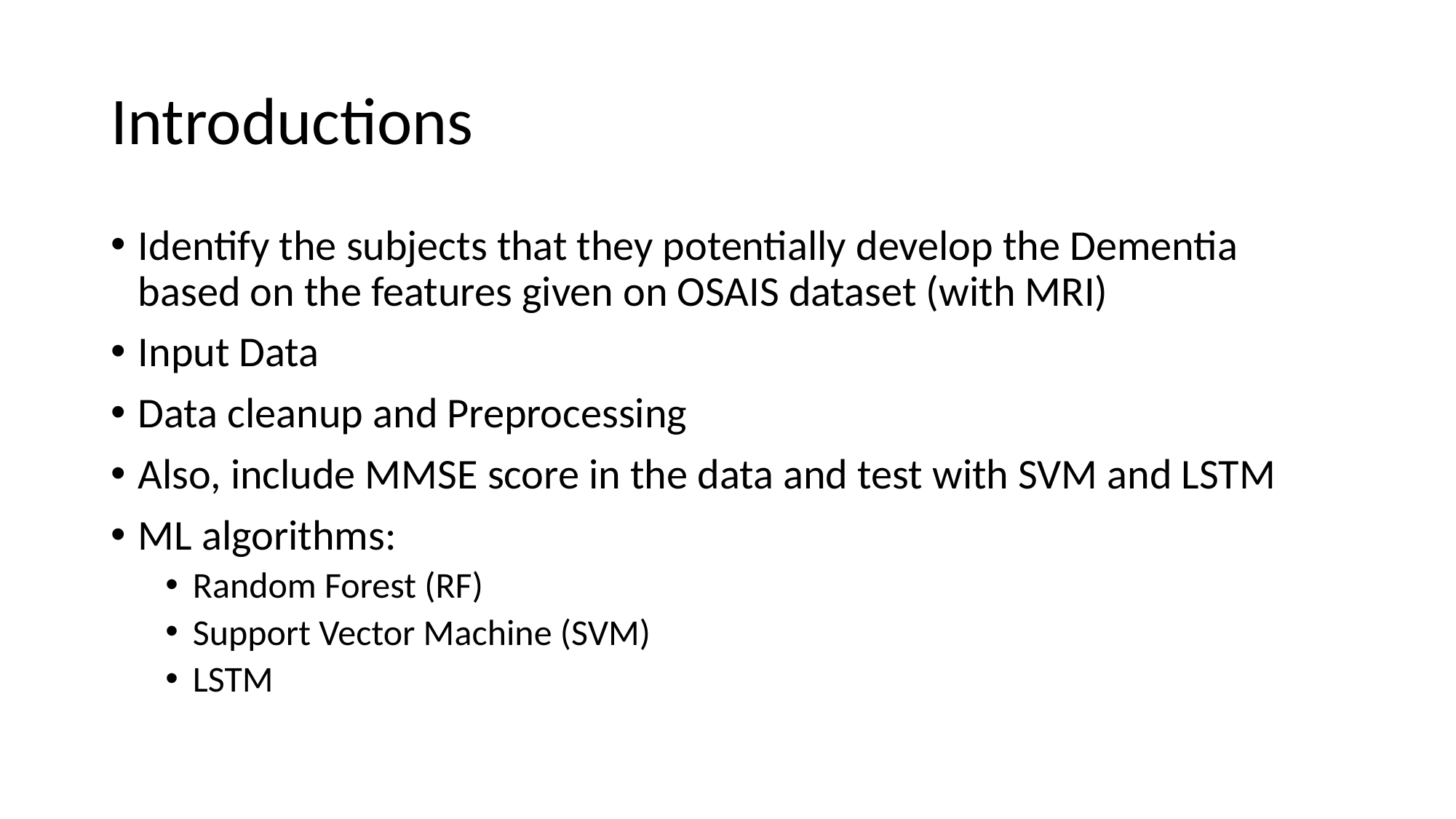

# Introductions
Identify the subjects that they potentially develop the Dementia based on the features given on OSAIS dataset (with MRI)
Input Data
Data cleanup and Preprocessing
Also, include MMSE score in the data and test with SVM and LSTM
ML algorithms:
Random Forest (RF)
Support Vector Machine (SVM)
LSTM